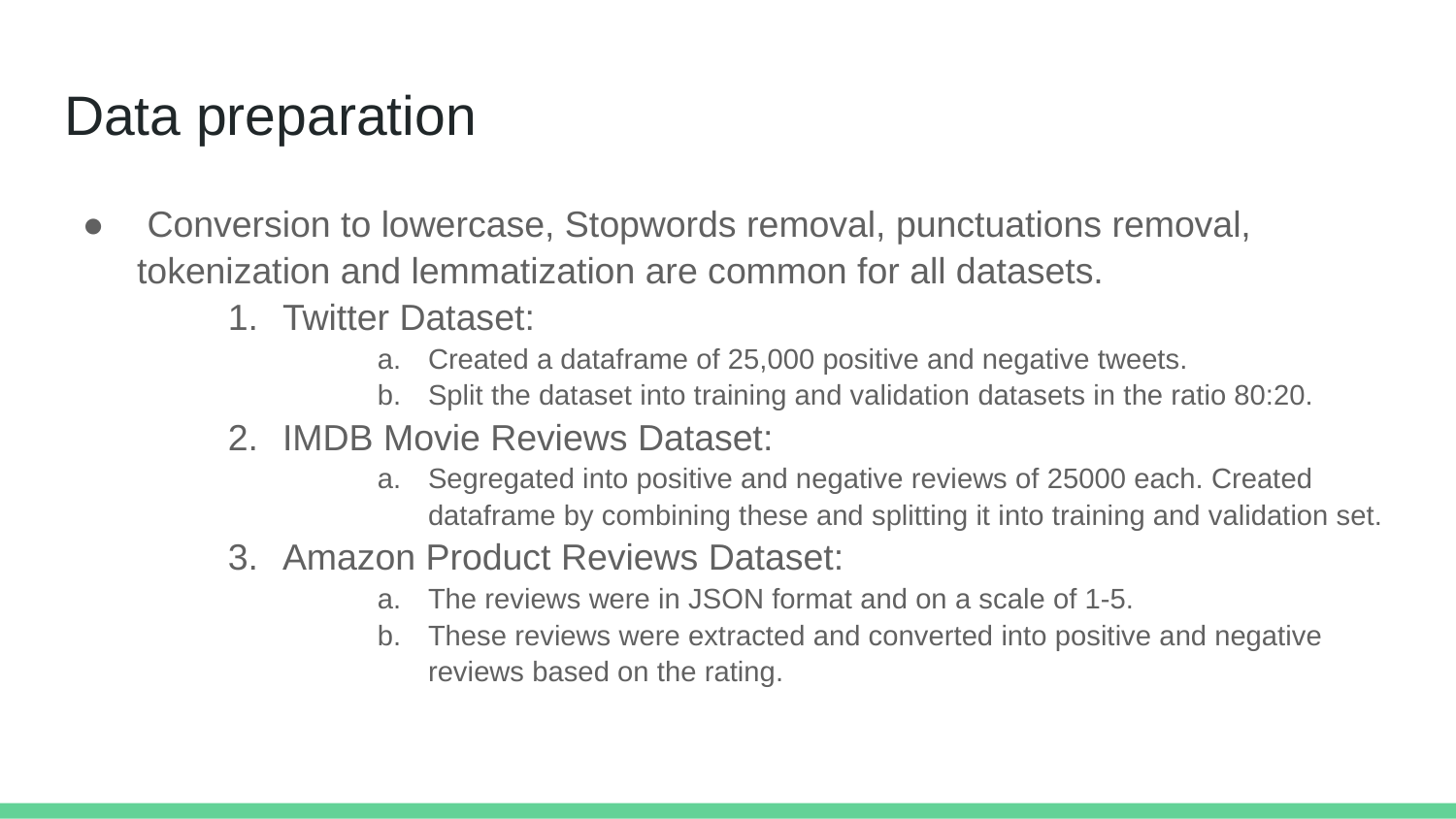

# Data preparation
 Conversion to lowercase, Stopwords removal, punctuations removal, tokenization and lemmatization are common for all datasets.
Twitter Dataset:
Created a dataframe of 25,000 positive and negative tweets.
Split the dataset into training and validation datasets in the ratio 80:20.
IMDB Movie Reviews Dataset:
Segregated into positive and negative reviews of 25000 each. Created dataframe by combining these and splitting it into training and validation set.
Amazon Product Reviews Dataset:
The reviews were in JSON format and on a scale of 1-5.
These reviews were extracted and converted into positive and negative reviews based on the rating.